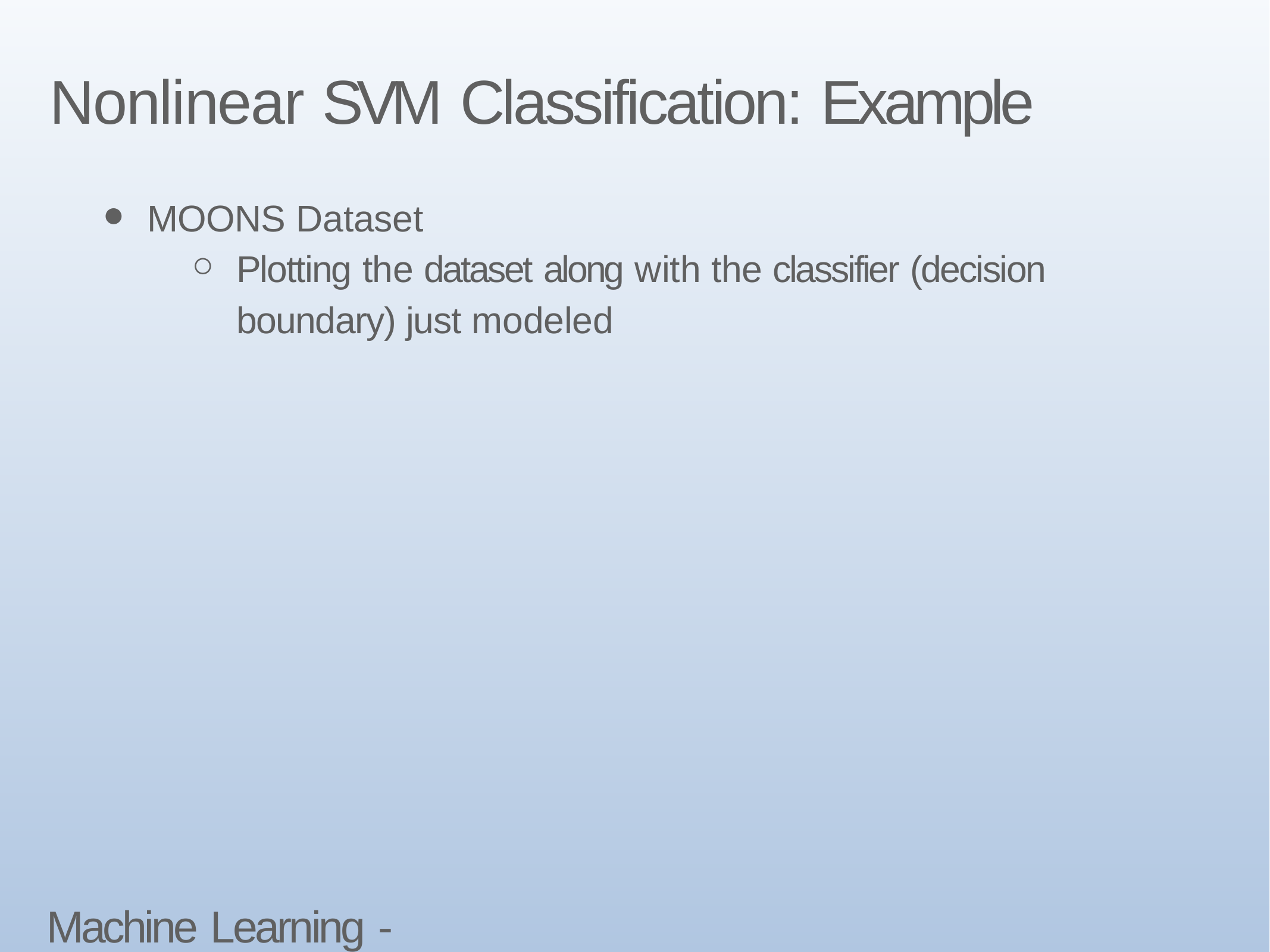

# Nonlinear SVM Classification: Example
MOONS Dataset
Plotting the dataset along with the classifier (decision boundary) just modeled
Machine Learning - SVM